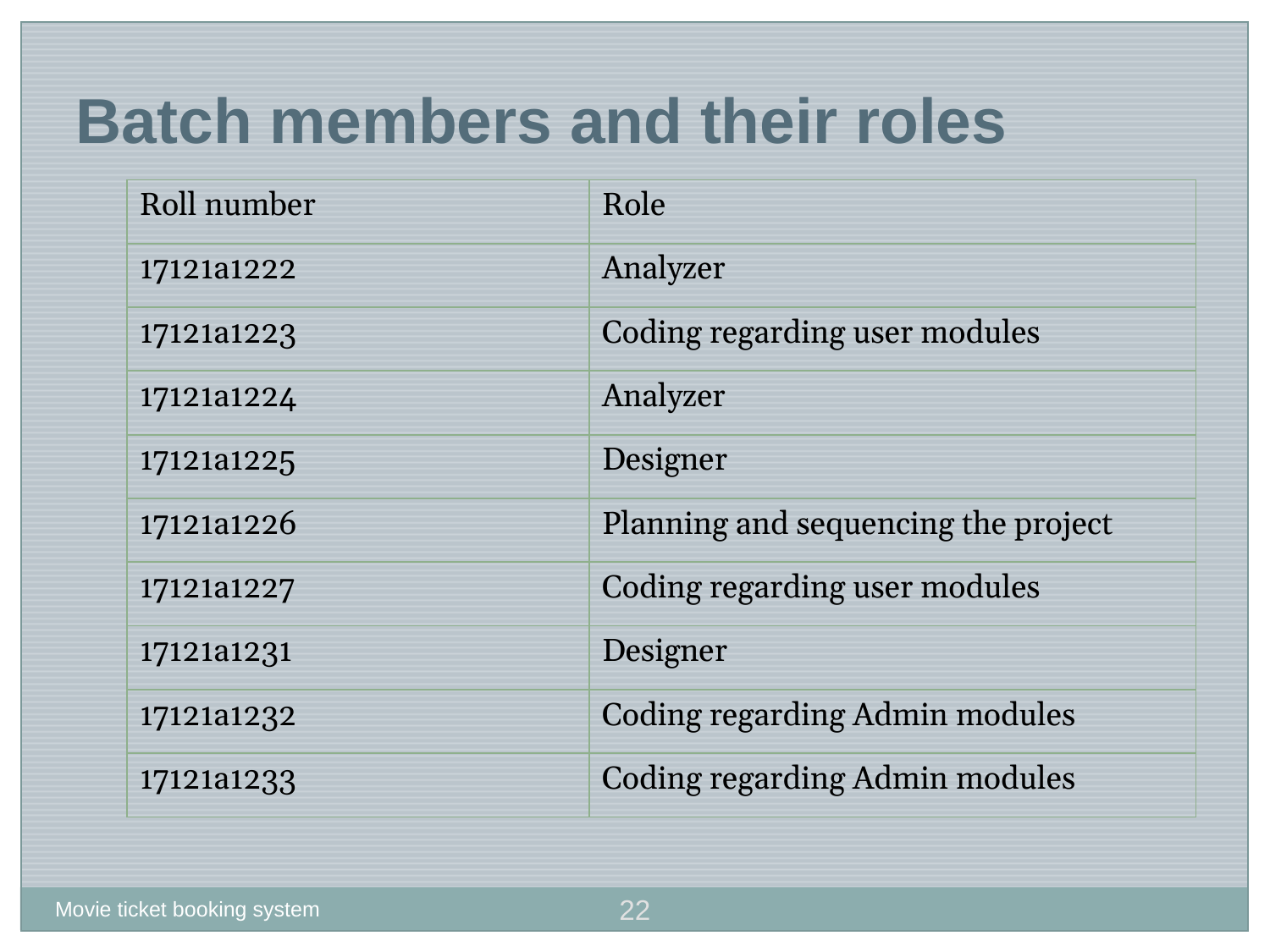

Batch members and their roles
| Roll number | Role |
| --- | --- |
| 17121a1222 | Analyzer |
| 17121a1223 | Coding regarding user modules |
| 17121a1224 | Analyzer |
| 17121a1225 | Designer |
| 17121a1226 | Planning and sequencing the project |
| 17121a1227 | Coding regarding user modules |
| 17121a1231 | Designer |
| 17121a1232 | Coding regarding Admin modules |
| 17121a1233 | Coding regarding Admin modules |
22

Movie ticket booking system